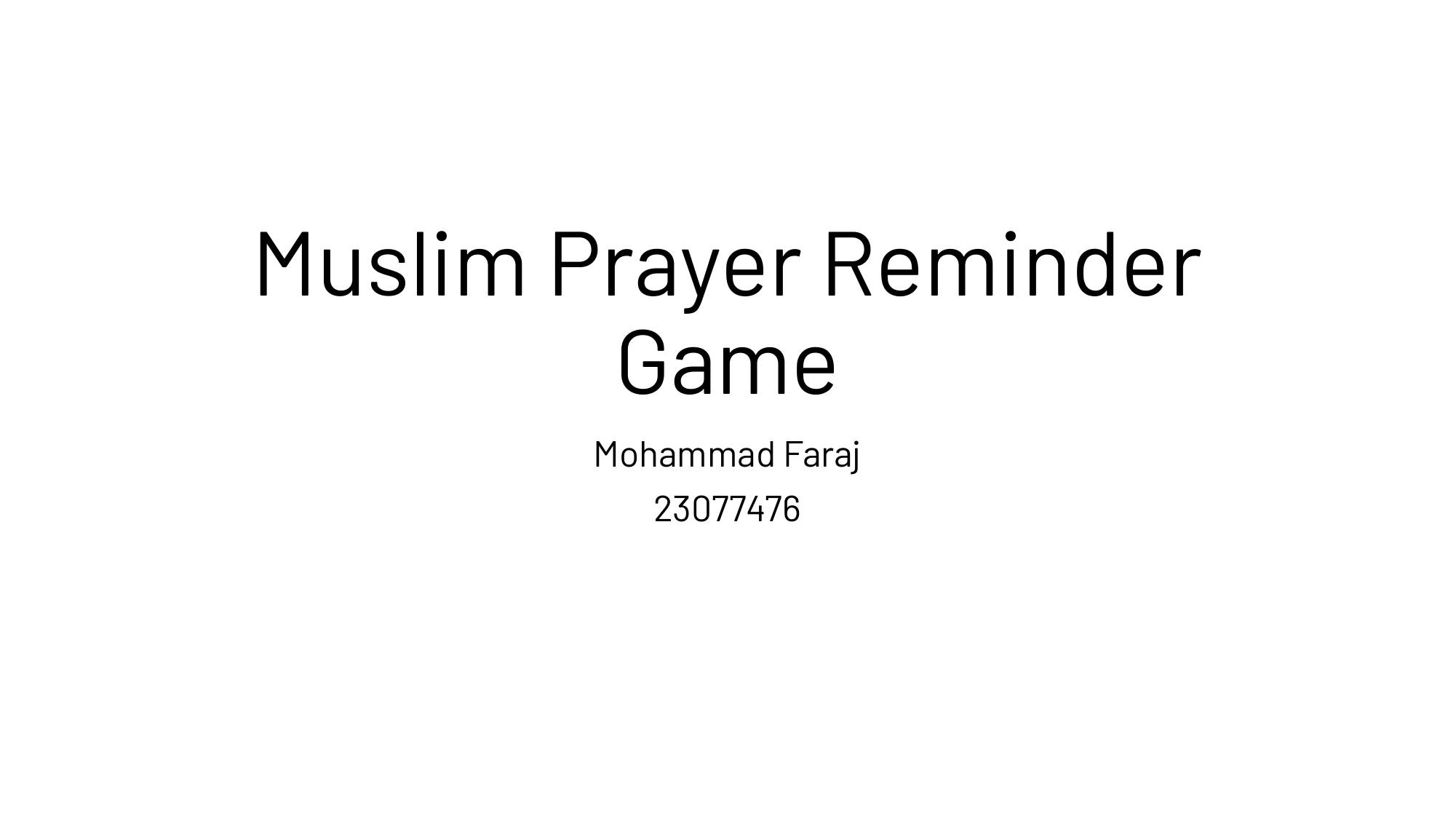

# Muslim Prayer Reminder Game
Mohammad Faraj
23077476